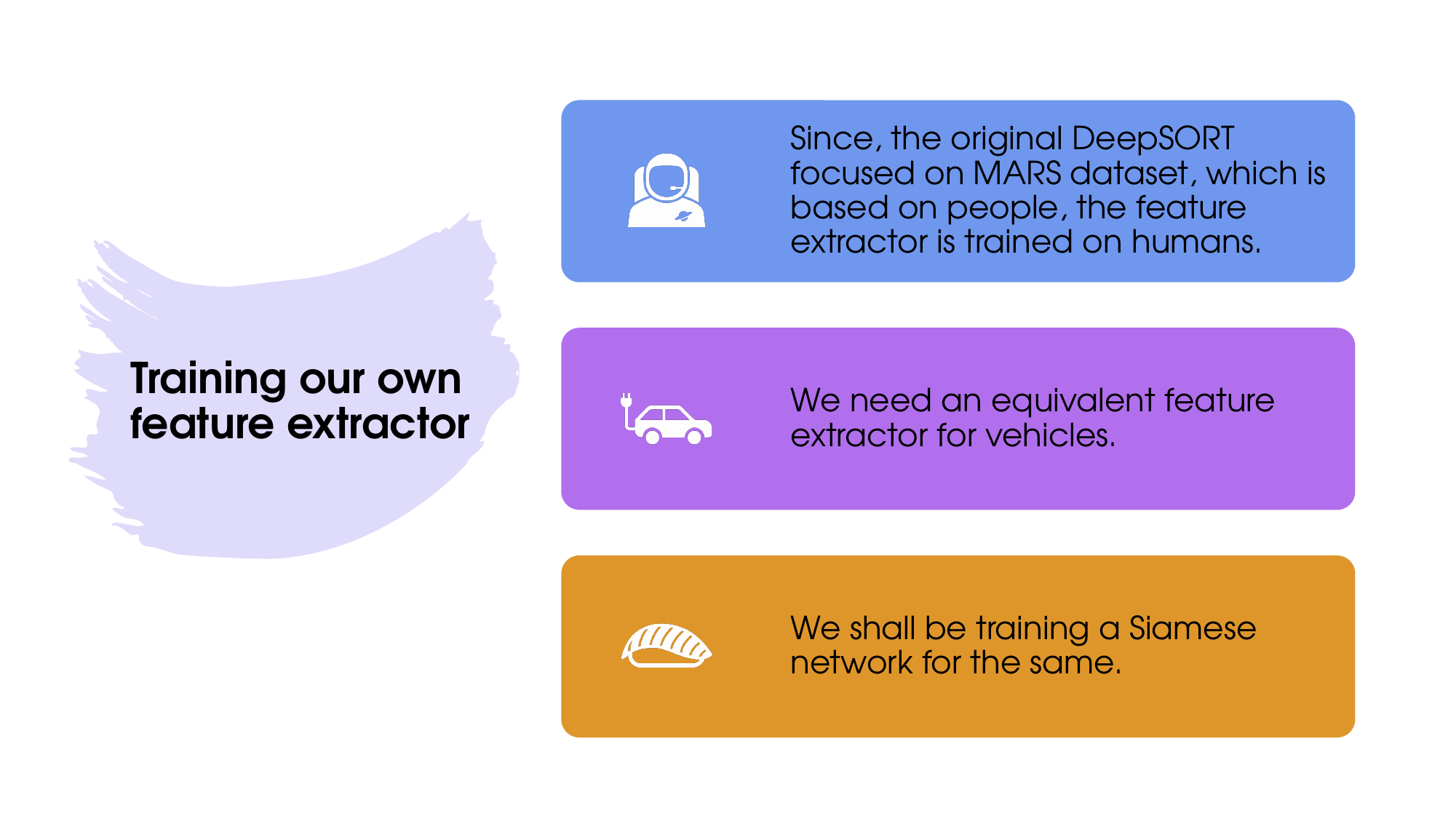

Since, the original DeepSORT focused on MARS dataset, which is based on people, the feature extractor is trained on humans.
We need an equivalent feature extractor for vehicles.
We shall be training a Siamese network for the same.

# Training our own feature extractor